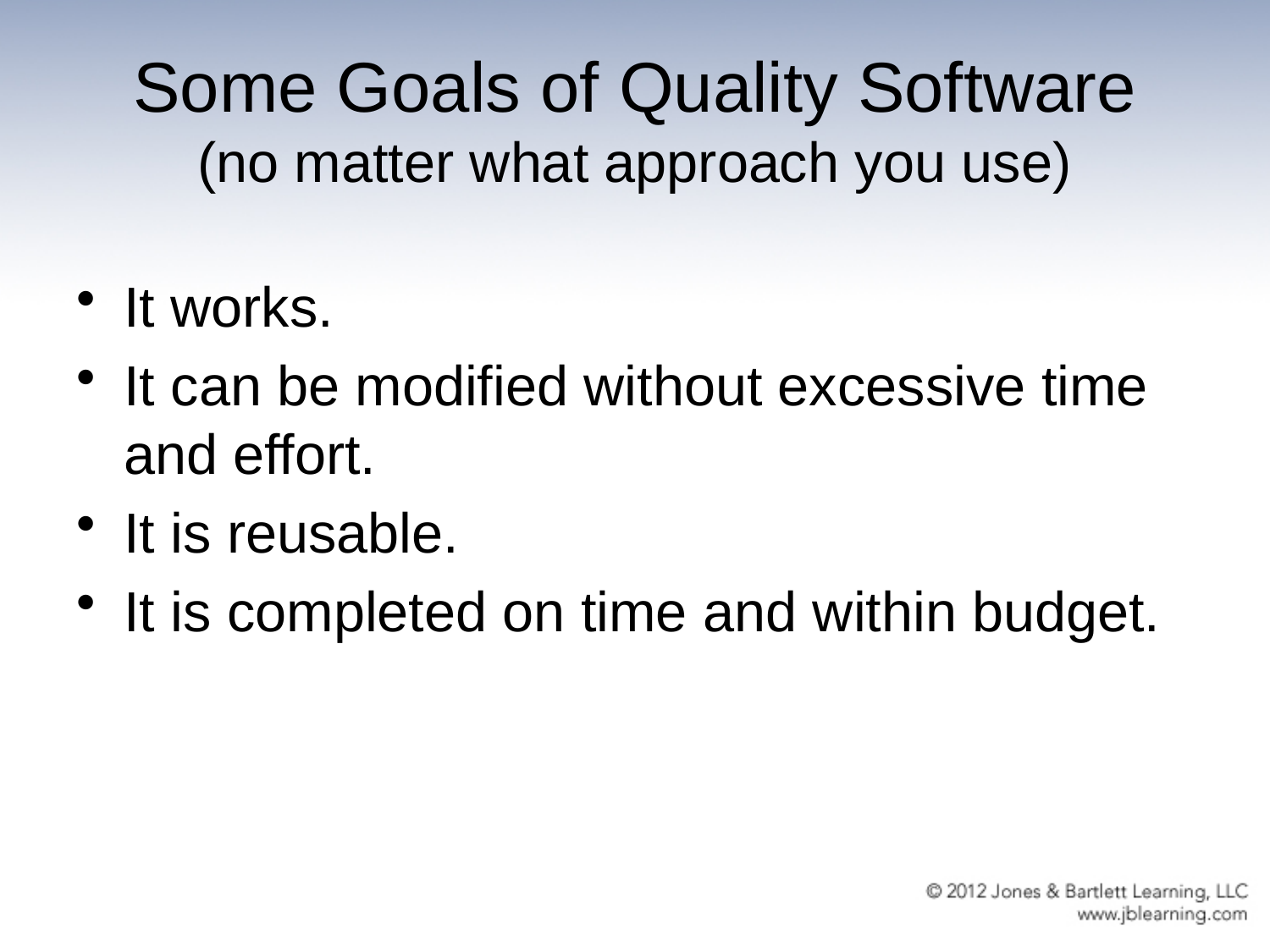

# Some Goals of Quality Software (no matter what approach you use)
It works.
It can be modified without excessive time and effort.
It is reusable.
It is completed on time and within budget.